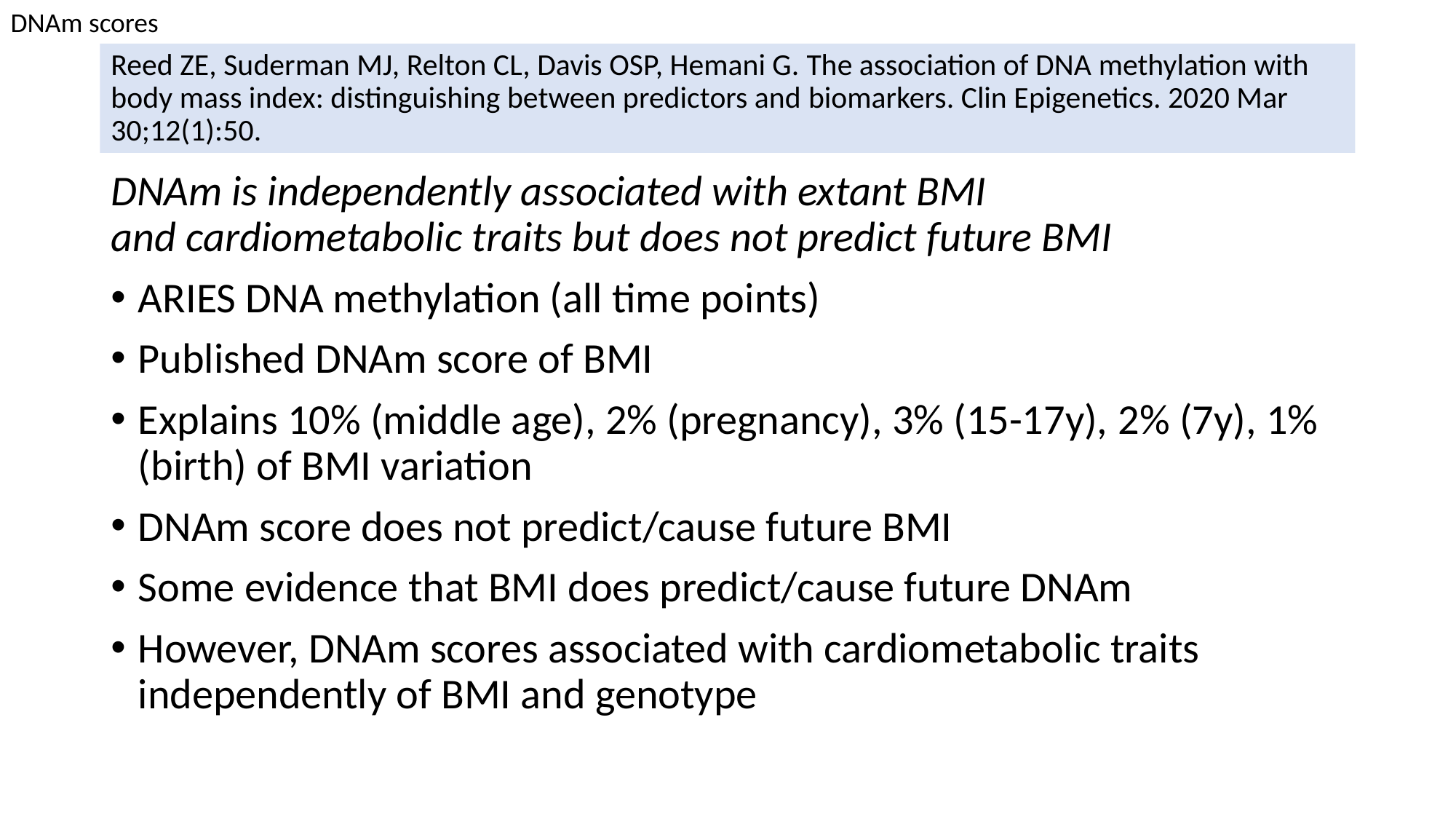

DNAm scores
# Reed ZE, Suderman MJ, Relton CL, Davis OSP, Hemani G. The association of DNA methylation with body mass index: distinguishing between predictors and biomarkers. Clin Epigenetics. 2020 Mar 30;12(1):50.
DNAm is independently associated with extant BMI and cardiometabolic traits but does not predict future BMI
ARIES DNA methylation (all time points)
Published DNAm score of BMI
Explains 10% (middle age), 2% (pregnancy), 3% (15-17y), 2% (7y), 1% (birth) of BMI variation
DNAm score does not predict/cause future BMI
Some evidence that BMI does predict/cause future DNAm
However, DNAm scores associated with cardiometabolic traits independently of BMI and genotype